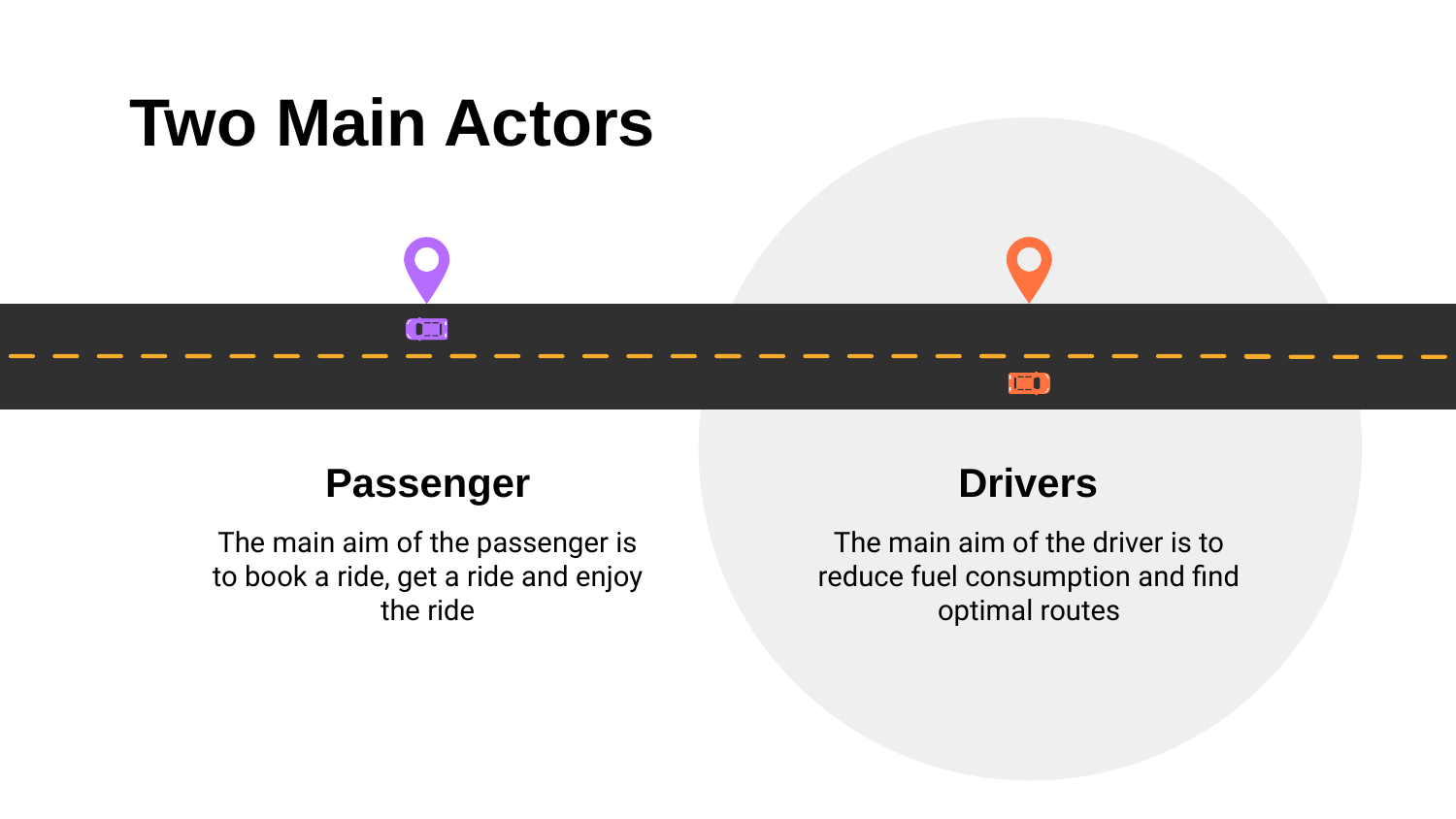

# Two Main Actors

Passenger
Drivers
The main aim of the passenger is to book a ride, get a ride and enjoy the ride
The main aim of the driver is to reduce fuel consumption and find optimal routes